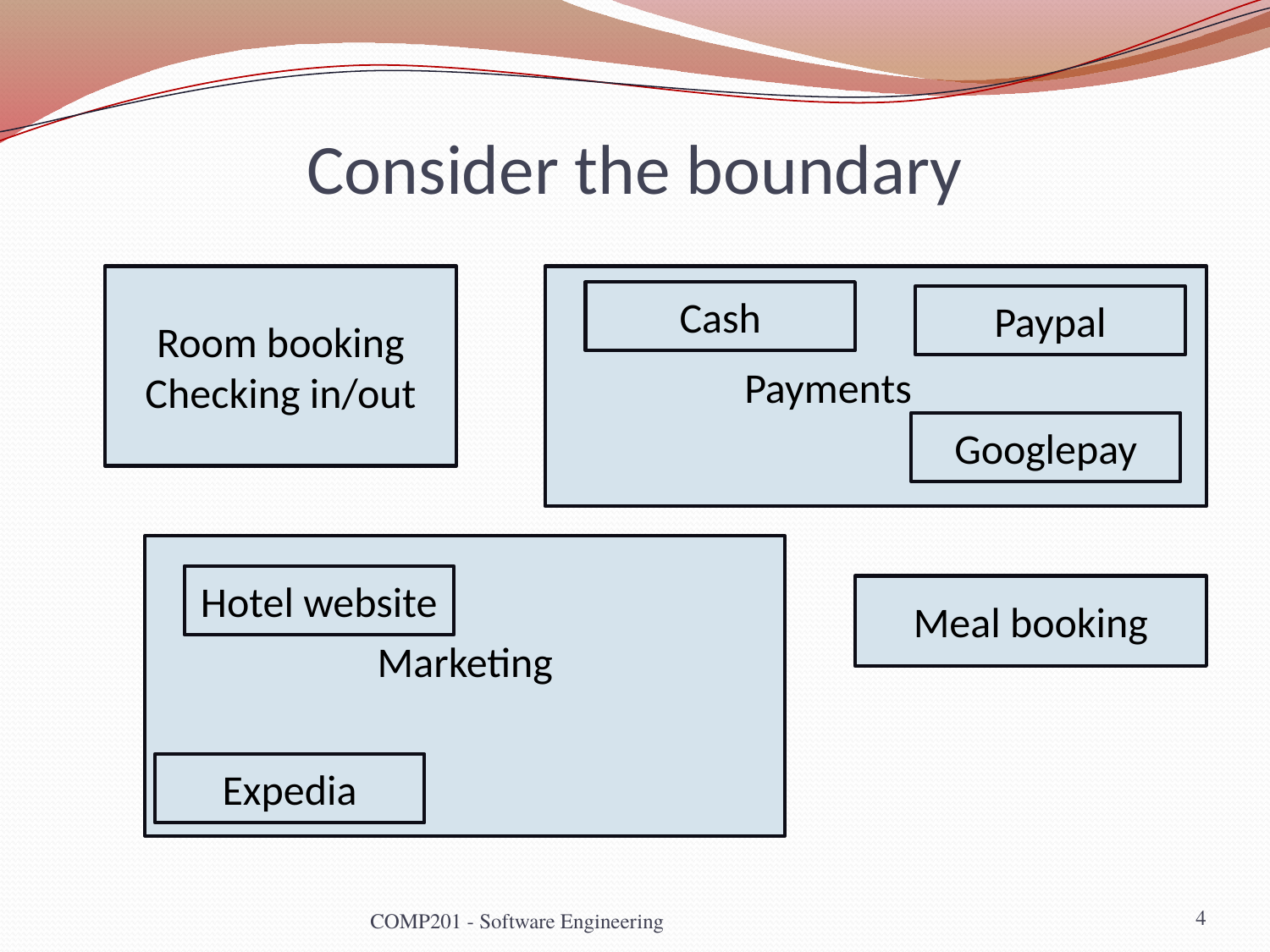

# Consider the boundary
Room booking
Checking in/out
Payments
Cash
Paypal
Googlepay

Marketing

Hotel website
Meal booking
Expedia
COMP201 - Software Engineering
4